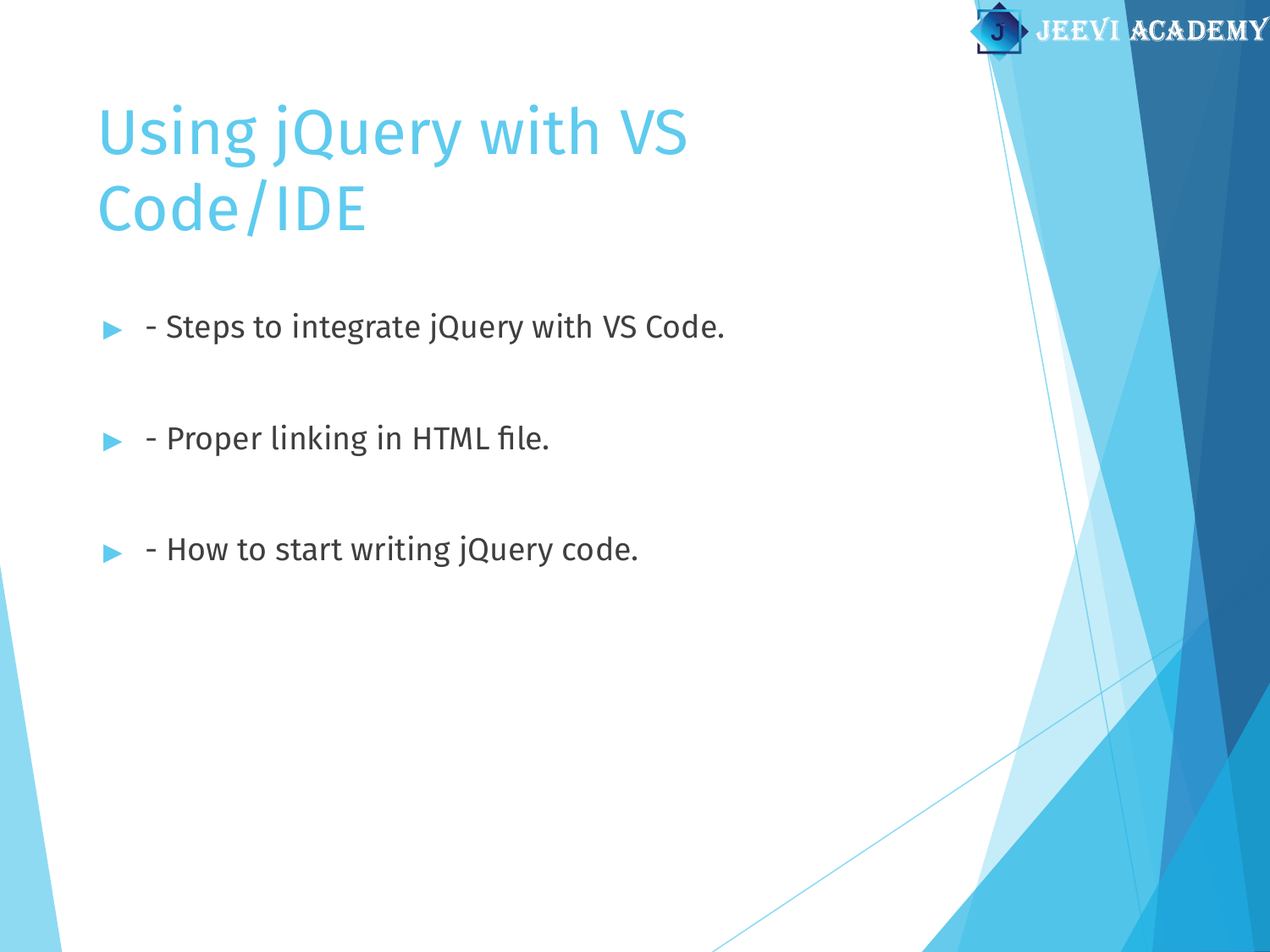

# Using jQuery with VS Code/IDE
- Steps to integrate jQuery with VS Code.

- Proper linking in HTML file.

- How to start writing jQuery code.